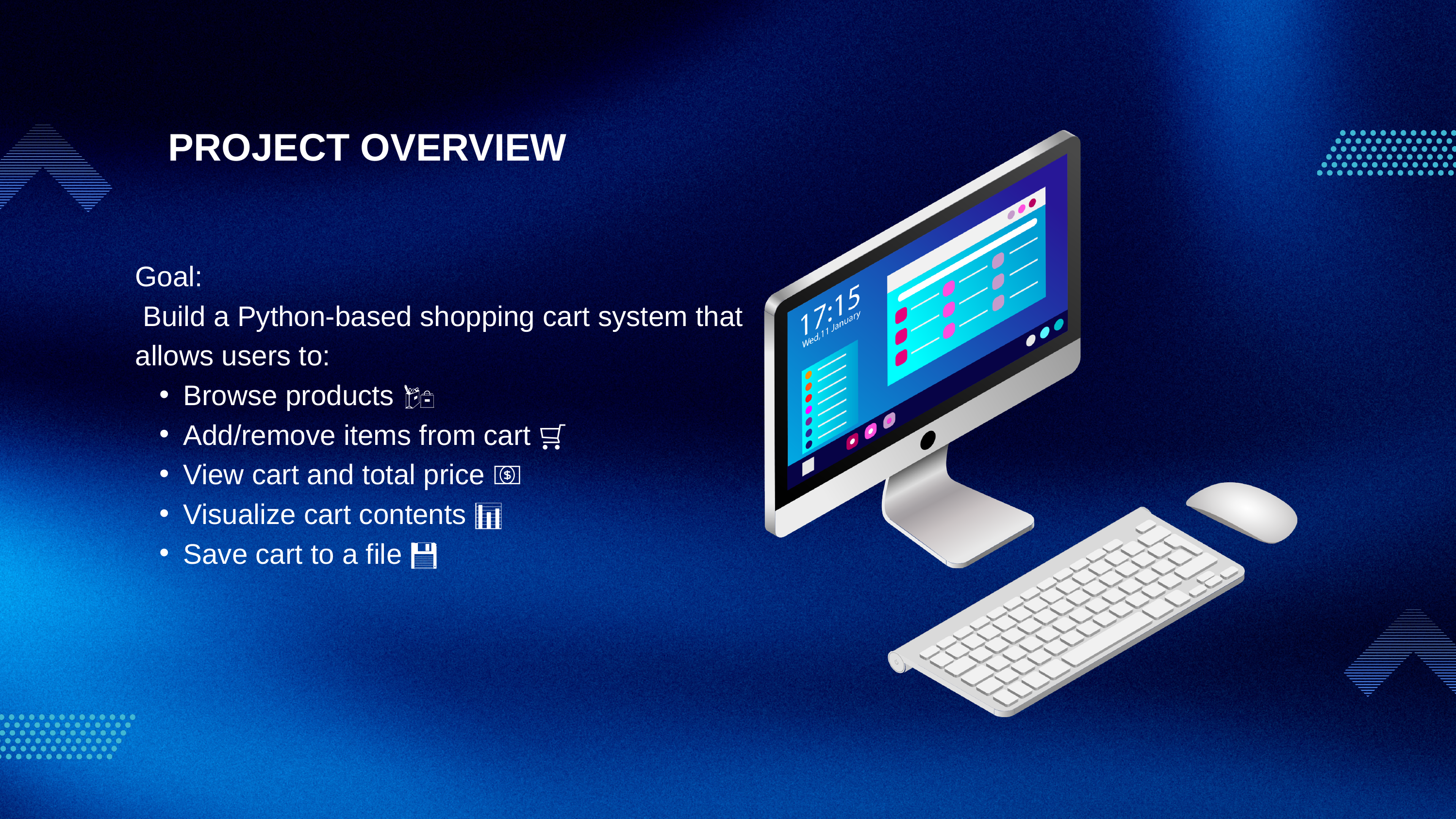

PROJECT OVERVIEW

Goal:
 Build a Python-based shopping cart system that allows users to:
Browse products 🛍️
Add/remove items from cart 🛒
View cart and total price 💵
Visualize cart contents 📊
Save cart to a file 💾